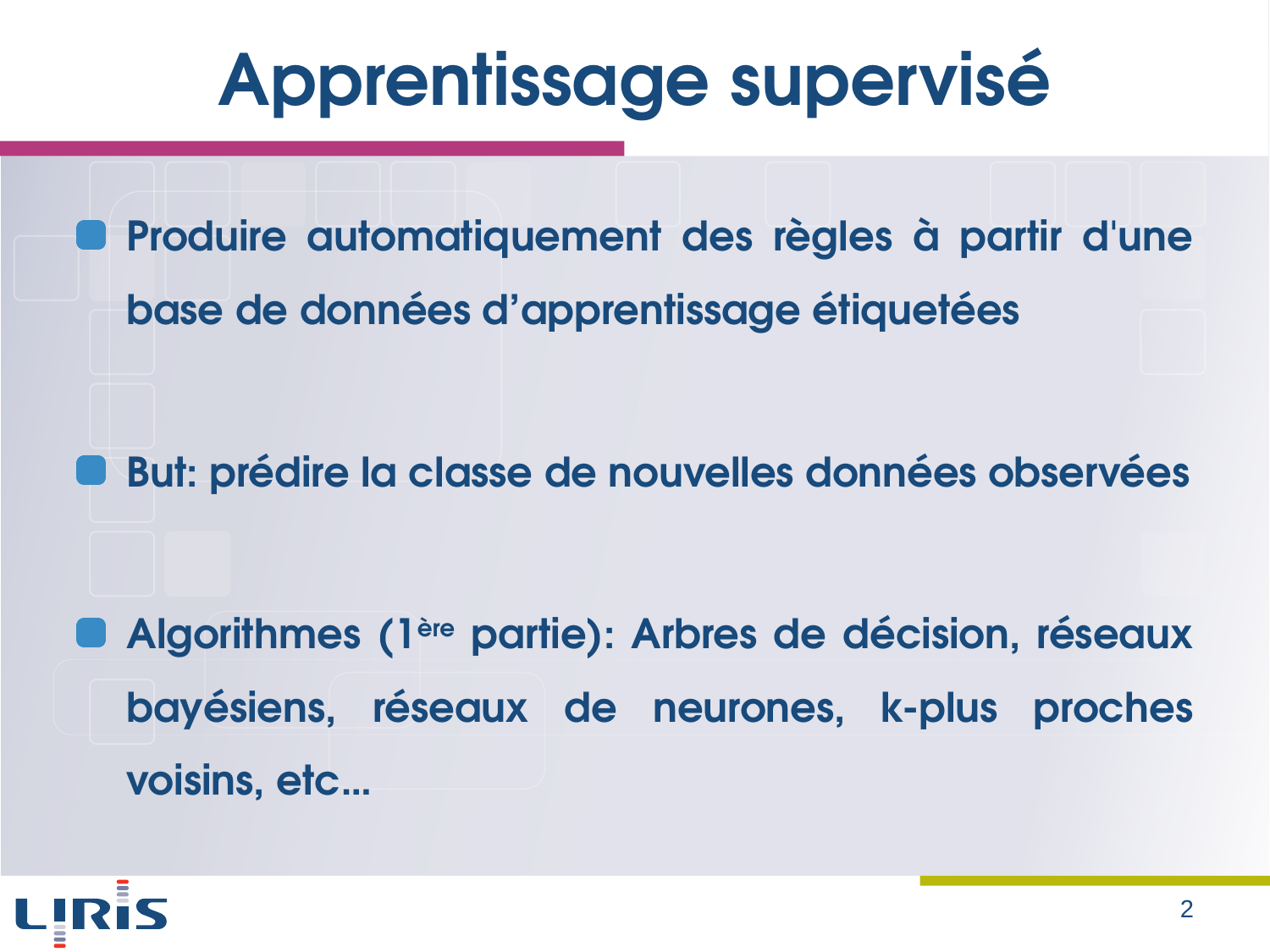

# Apprentissage supervisé
Produire automatiquement des règles à partir d'une base de données d’apprentissage étiquetées

But: prédire la classe de nouvelles données observées

Algorithmes (1ère partie): Arbres de décision, réseaux bayésiens, réseaux de neurones, k-plus proches voisins, etc…
2